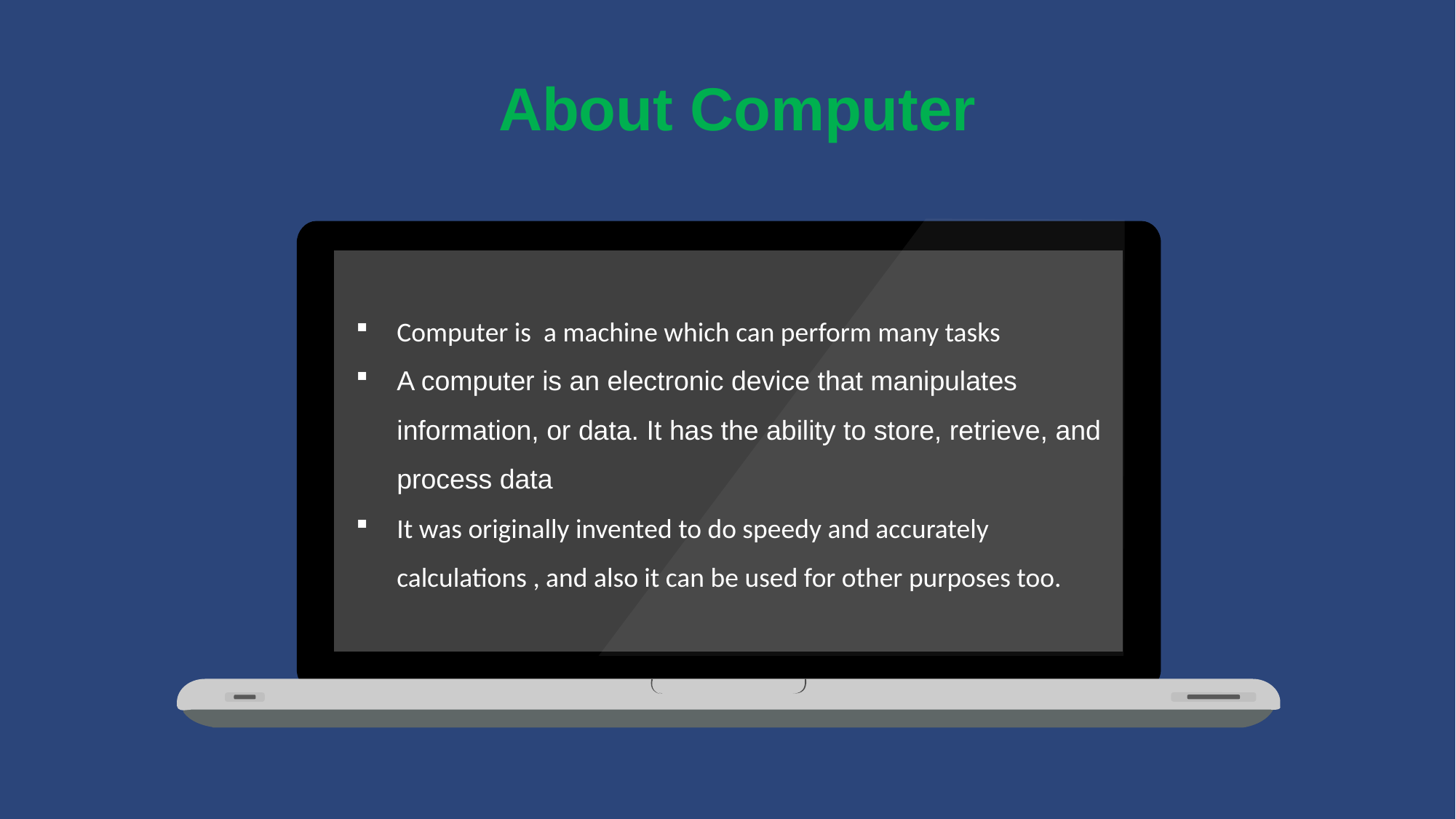

About Computer

Computer is  a machine which can perform many tasks
A computer is an electronic device that manipulates information, or data. It has the ability to store, retrieve, and process data
It was originally invented to do speedy and accurately calculations , and also it can be used for other purposes too.